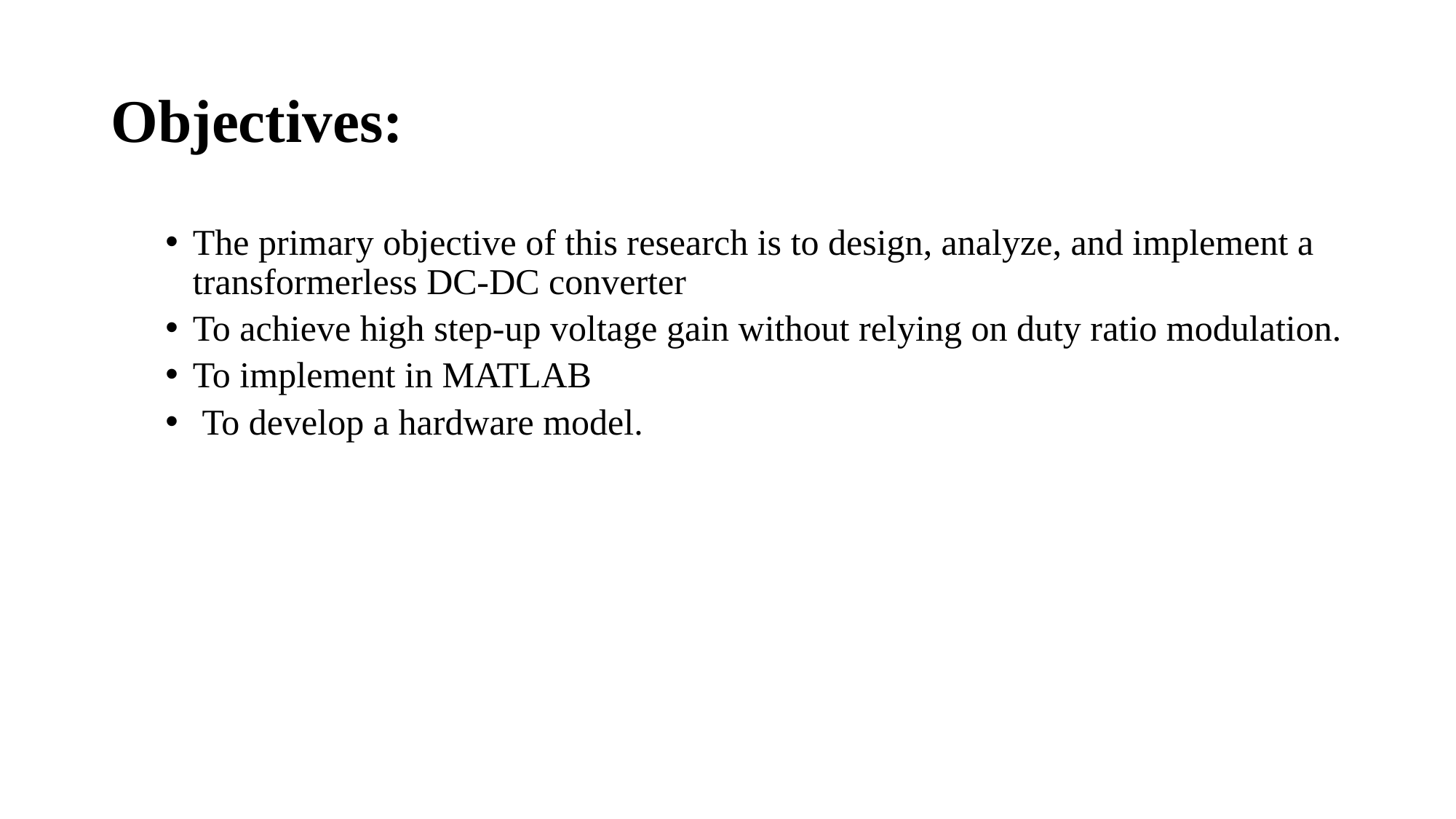

# Objectives:
The primary objective of this research is to design, analyze, and implement a transformerless DC-DC converter
To achieve high step-up voltage gain without relying on duty ratio modulation.
To implement in MATLAB
 To develop a hardware model.